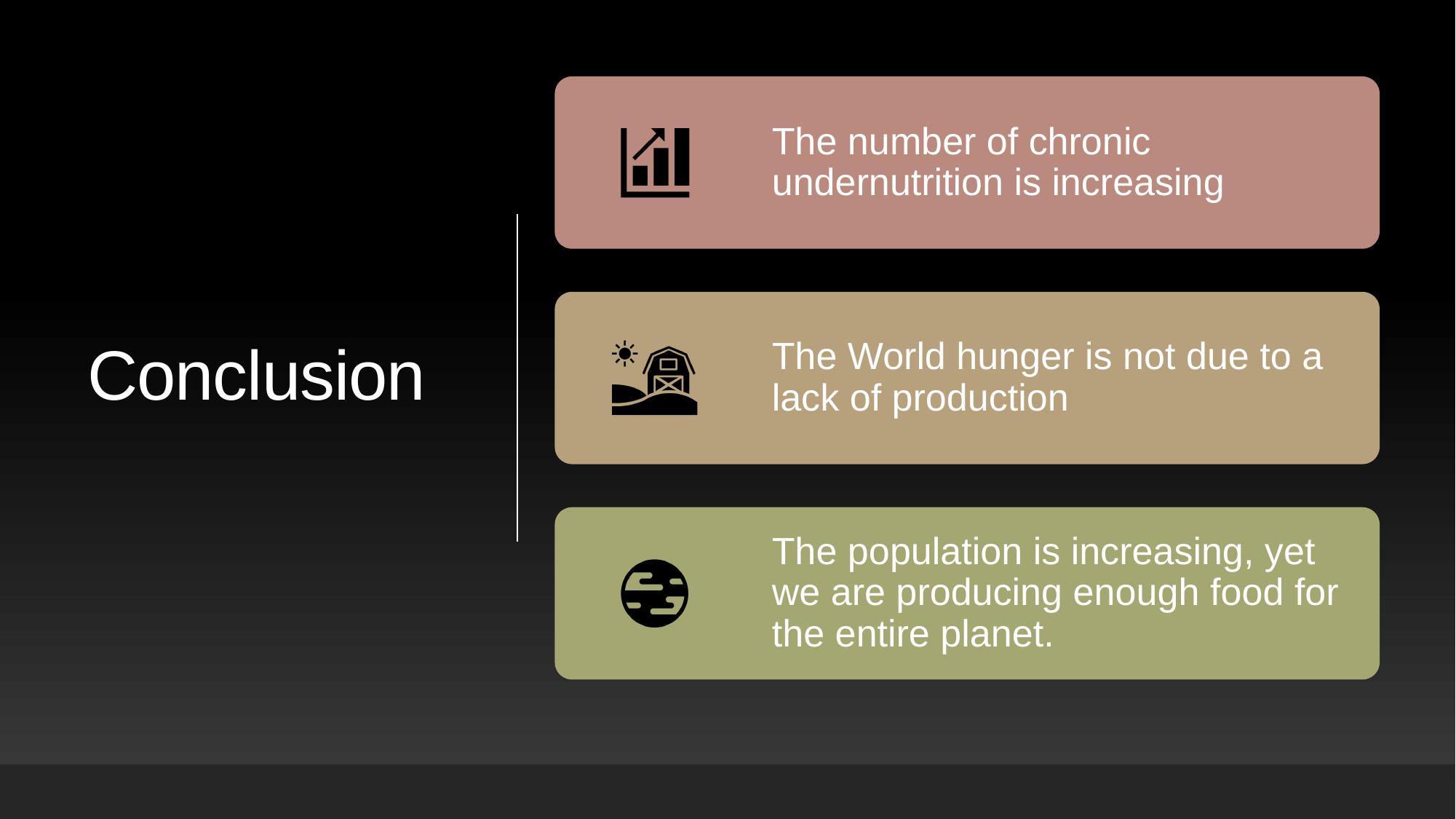

# Conclusion
The number of chronic undernutrition is increasing
The World hunger is not due to a lack of production
The population is increasing, yet we are producing enough food for the entire planet.